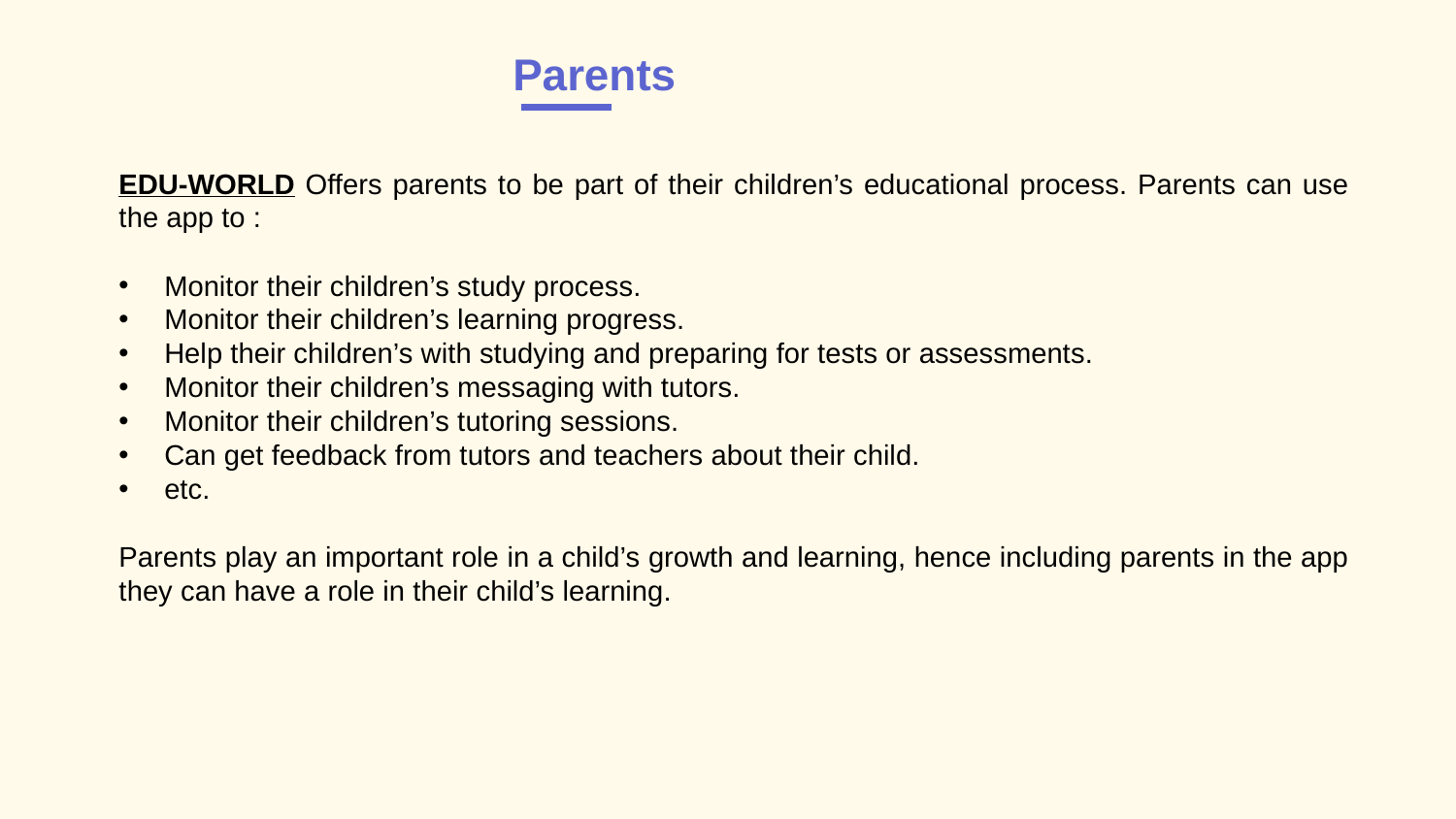

Parents
EDU-WORLD Offers parents to be part of their children’s educational process. Parents can use the app to :

Monitor their children’s study process.
Monitor their children’s learning progress.
Help their children’s with studying and preparing for tests or assessments.
Monitor their children’s messaging with tutors.
Monitor their children’s tutoring sessions.
Can get feedback from tutors and teachers about their child.
etc.

Parents play an important role in a child’s growth and learning, hence including parents in the app they can have a role in their child’s learning.